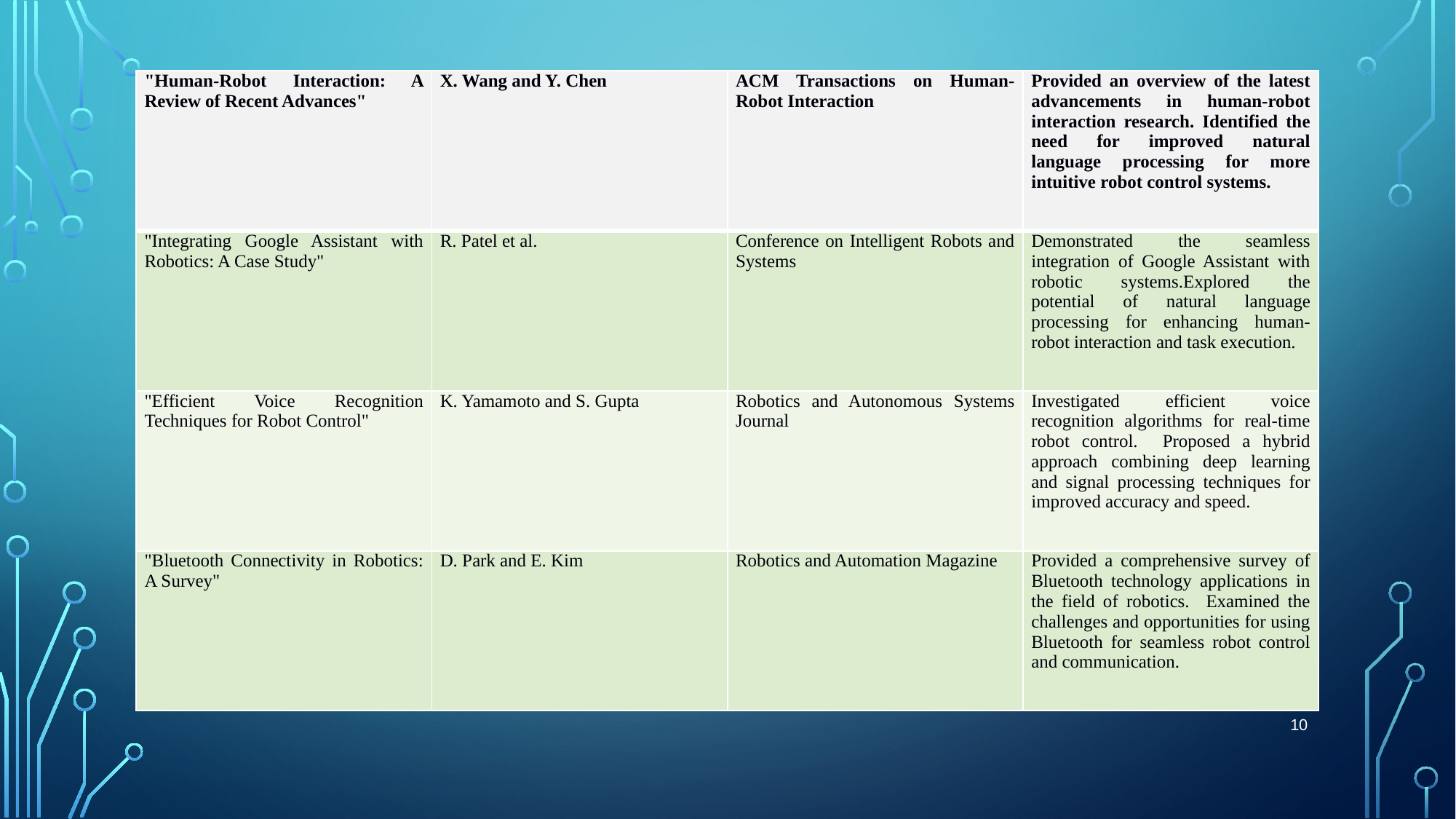

| "Human-Robot Interaction: A Review of Recent Advances" | X. Wang and Y. Chen | ACM Transactions on Human-Robot Interaction | Provided an overview of the latest advancements in human-robot interaction research. Identified the need for improved natural language processing for more intuitive robot control systems. |
| --- | --- | --- | --- |
| "Integrating Google Assistant with Robotics: A Case Study" | R. Patel et al. | Conference on Intelligent Robots and Systems | Demonstrated the seamless integration of Google Assistant with robotic systems.Explored the potential of natural language processing for enhancing human-robot interaction and task execution. |
| "Efficient Voice Recognition Techniques for Robot Control" | K. Yamamoto and S. Gupta | Robotics and Autonomous Systems Journal | Investigated efficient voice recognition algorithms for real-time robot control. Proposed a hybrid approach combining deep learning and signal processing techniques for improved accuracy and speed. |
| "Bluetooth Connectivity in Robotics: A Survey" | D. Park and E. Kim | Robotics and Automation Magazine | Provided a comprehensive survey of Bluetooth technology applications in the field of robotics. Examined the challenges and opportunities for using Bluetooth for seamless robot control and communication. |
10